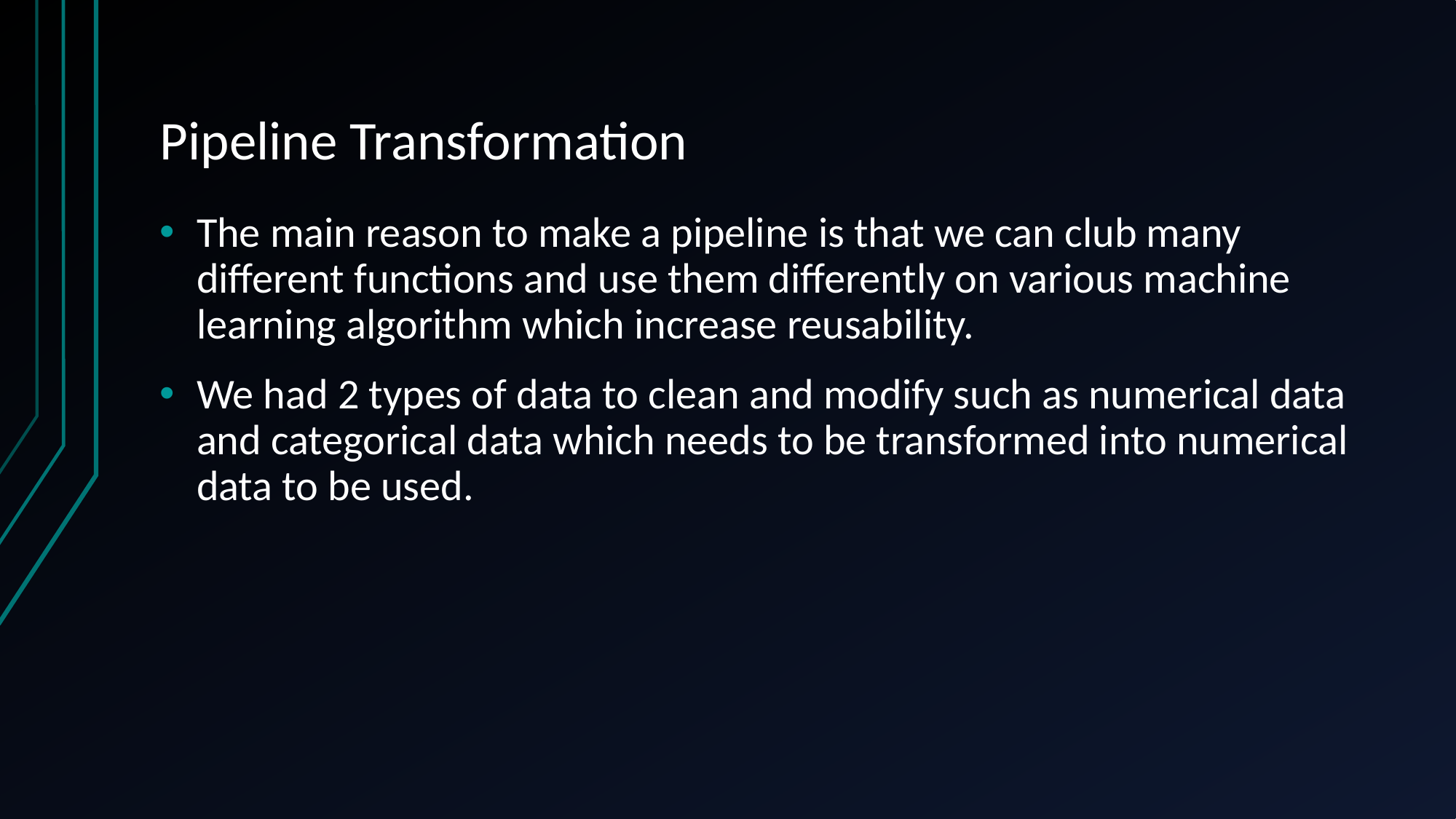

# Pipeline Transformation
The main reason to make a pipeline is that we can club many different functions and use them differently on various machine learning algorithm which increase reusability.
We had 2 types of data to clean and modify such as numerical data and categorical data which needs to be transformed into numerical data to be used.